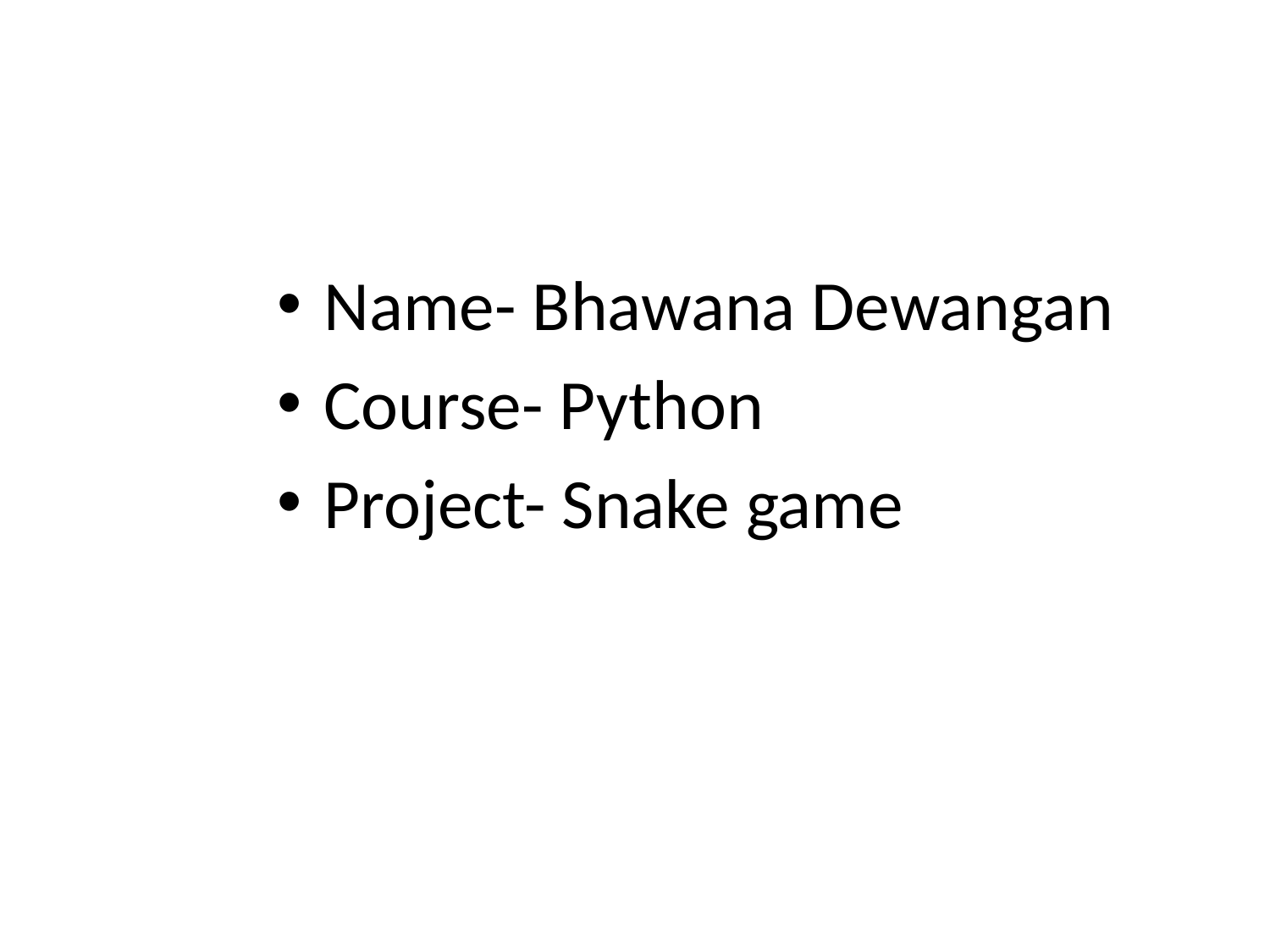

Name- Bhawana Dewangan
Course- Python
Project- Snake game